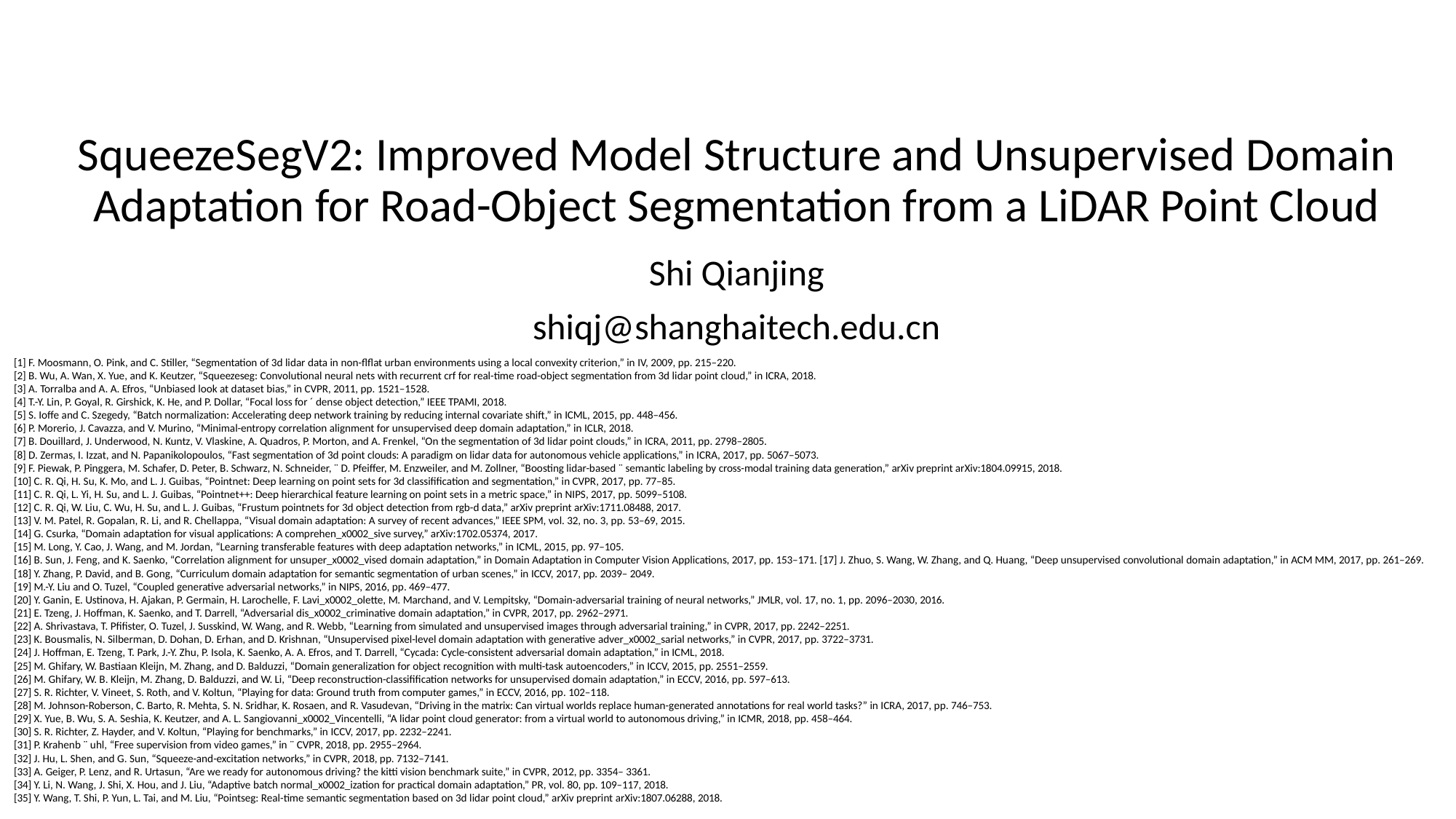

# SqueezeSegV2: Improved Model Structure and Unsupervised Domain Adaptation for Road-Object Segmentation from a LiDAR Point Cloud
Shi Qianjing
shiqj@shanghaitech.edu.cn
[1] F. Moosmann, O. Pink, and C. Stiller, “Segmentation of 3d lidar data in non-flflat urban environments using a local convexity criterion,” in IV, 2009, pp. 215–220.
[2] B. Wu, A. Wan, X. Yue, and K. Keutzer, “Squeezeseg: Convolutional neural nets with recurrent crf for real-time road-object segmentation from 3d lidar point cloud,” in ICRA, 2018.
[3] A. Torralba and A. A. Efros, “Unbiased look at dataset bias,” in CVPR, 2011, pp. 1521–1528.
[4] T.-Y. Lin, P. Goyal, R. Girshick, K. He, and P. Dollar, “Focal loss for ´ dense object detection,” IEEE TPAMI, 2018.
[5] S. Ioffe and C. Szegedy, “Batch normalization: Accelerating deep network training by reducing internal covariate shift,” in ICML, 2015, pp. 448–456.
[6] P. Morerio, J. Cavazza, and V. Murino, “Minimal-entropy correlation alignment for unsupervised deep domain adaptation,” in ICLR, 2018.
[7] B. Douillard, J. Underwood, N. Kuntz, V. Vlaskine, A. Quadros, P. Morton, and A. Frenkel, “On the segmentation of 3d lidar point clouds,” in ICRA, 2011, pp. 2798–2805.
[8] D. Zermas, I. Izzat, and N. Papanikolopoulos, “Fast segmentation of 3d point clouds: A paradigm on lidar data for autonomous vehicle applications,” in ICRA, 2017, pp. 5067–5073.
[9] F. Piewak, P. Pinggera, M. Schafer, D. Peter, B. Schwarz, N. Schneider, ¨ D. Pfeiffer, M. Enzweiler, and M. Zollner, “Boosting lidar-based ¨ semantic labeling by cross-modal training data generation,” arXiv preprint arXiv:1804.09915, 2018.
[10] C. R. Qi, H. Su, K. Mo, and L. J. Guibas, “Pointnet: Deep learning on point sets for 3d classifification and segmentation,” in CVPR, 2017, pp. 77–85.
[11] C. R. Qi, L. Yi, H. Su, and L. J. Guibas, “Pointnet++: Deep hierarchical feature learning on point sets in a metric space,” in NIPS, 2017, pp. 5099–5108.
[12] C. R. Qi, W. Liu, C. Wu, H. Su, and L. J. Guibas, “Frustum pointnets for 3d object detection from rgb-d data,” arXiv preprint arXiv:1711.08488, 2017.
[13] V. M. Patel, R. Gopalan, R. Li, and R. Chellappa, “Visual domain adaptation: A survey of recent advances,” IEEE SPM, vol. 32, no. 3, pp. 53–69, 2015.
[14] G. Csurka, “Domain adaptation for visual applications: A comprehen_x0002_sive survey,” arXiv:1702.05374, 2017.
[15] M. Long, Y. Cao, J. Wang, and M. Jordan, “Learning transferable features with deep adaptation networks,” in ICML, 2015, pp. 97–105.
[16] B. Sun, J. Feng, and K. Saenko, “Correlation alignment for unsuper_x0002_vised domain adaptation,” in Domain Adaptation in Computer Vision Applications, 2017, pp. 153–171. [17] J. Zhuo, S. Wang, W. Zhang, and Q. Huang, “Deep unsupervised convolutional domain adaptation,” in ACM MM, 2017, pp. 261–269.
[18] Y. Zhang, P. David, and B. Gong, “Curriculum domain adaptation for semantic segmentation of urban scenes,” in ICCV, 2017, pp. 2039– 2049.
[19] M.-Y. Liu and O. Tuzel, “Coupled generative adversarial networks,” in NIPS, 2016, pp. 469–477.
[20] Y. Ganin, E. Ustinova, H. Ajakan, P. Germain, H. Larochelle, F. Lavi_x0002_olette, M. Marchand, and V. Lempitsky, “Domain-adversarial training of neural networks,” JMLR, vol. 17, no. 1, pp. 2096–2030, 2016.
[21] E. Tzeng, J. Hoffman, K. Saenko, and T. Darrell, “Adversarial dis_x0002_criminative domain adaptation,” in CVPR, 2017, pp. 2962–2971.
[22] A. Shrivastava, T. Pfifister, O. Tuzel, J. Susskind, W. Wang, and R. Webb, “Learning from simulated and unsupervised images through adversarial training,” in CVPR, 2017, pp. 2242–2251.
[23] K. Bousmalis, N. Silberman, D. Dohan, D. Erhan, and D. Krishnan, “Unsupervised pixel-level domain adaptation with generative adver_x0002_sarial networks,” in CVPR, 2017, pp. 3722–3731.
[24] J. Hoffman, E. Tzeng, T. Park, J.-Y. Zhu, P. Isola, K. Saenko, A. A. Efros, and T. Darrell, “Cycada: Cycle-consistent adversarial domain adaptation,” in ICML, 2018.
[25] M. Ghifary, W. Bastiaan Kleijn, M. Zhang, and D. Balduzzi, “Domain generalization for object recognition with multi-task autoencoders,” in ICCV, 2015, pp. 2551–2559.
[26] M. Ghifary, W. B. Kleijn, M. Zhang, D. Balduzzi, and W. Li, “Deep reconstruction-classifification networks for unsupervised domain adaptation,” in ECCV, 2016, pp. 597–613.
[27] S. R. Richter, V. Vineet, S. Roth, and V. Koltun, “Playing for data: Ground truth from computer games,” in ECCV, 2016, pp. 102–118.
[28] M. Johnson-Roberson, C. Barto, R. Mehta, S. N. Sridhar, K. Rosaen, and R. Vasudevan, “Driving in the matrix: Can virtual worlds replace human-generated annotations for real world tasks?” in ICRA, 2017, pp. 746–753.
[29] X. Yue, B. Wu, S. A. Seshia, K. Keutzer, and A. L. Sangiovanni_x0002_Vincentelli, “A lidar point cloud generator: from a virtual world to autonomous driving,” in ICMR, 2018, pp. 458–464.
[30] S. R. Richter, Z. Hayder, and V. Koltun, “Playing for benchmarks,” in ICCV, 2017, pp. 2232–2241.
[31] P. Krahenb ¨ uhl, “Free supervision from video games,” in ¨ CVPR, 2018, pp. 2955–2964.
[32] J. Hu, L. Shen, and G. Sun, “Squeeze-and-excitation networks,” in CVPR, 2018, pp. 7132–7141.
[33] A. Geiger, P. Lenz, and R. Urtasun, “Are we ready for autonomous driving? the kitti vision benchmark suite,” in CVPR, 2012, pp. 3354– 3361.
[34] Y. Li, N. Wang, J. Shi, X. Hou, and J. Liu, “Adaptive batch normal_x0002_ization for practical domain adaptation,” PR, vol. 80, pp. 109–117, 2018.
[35] Y. Wang, T. Shi, P. Yun, L. Tai, and M. Liu, “Pointseg: Real-time semantic segmentation based on 3d lidar point cloud,” arXiv preprint arXiv:1807.06288, 2018.